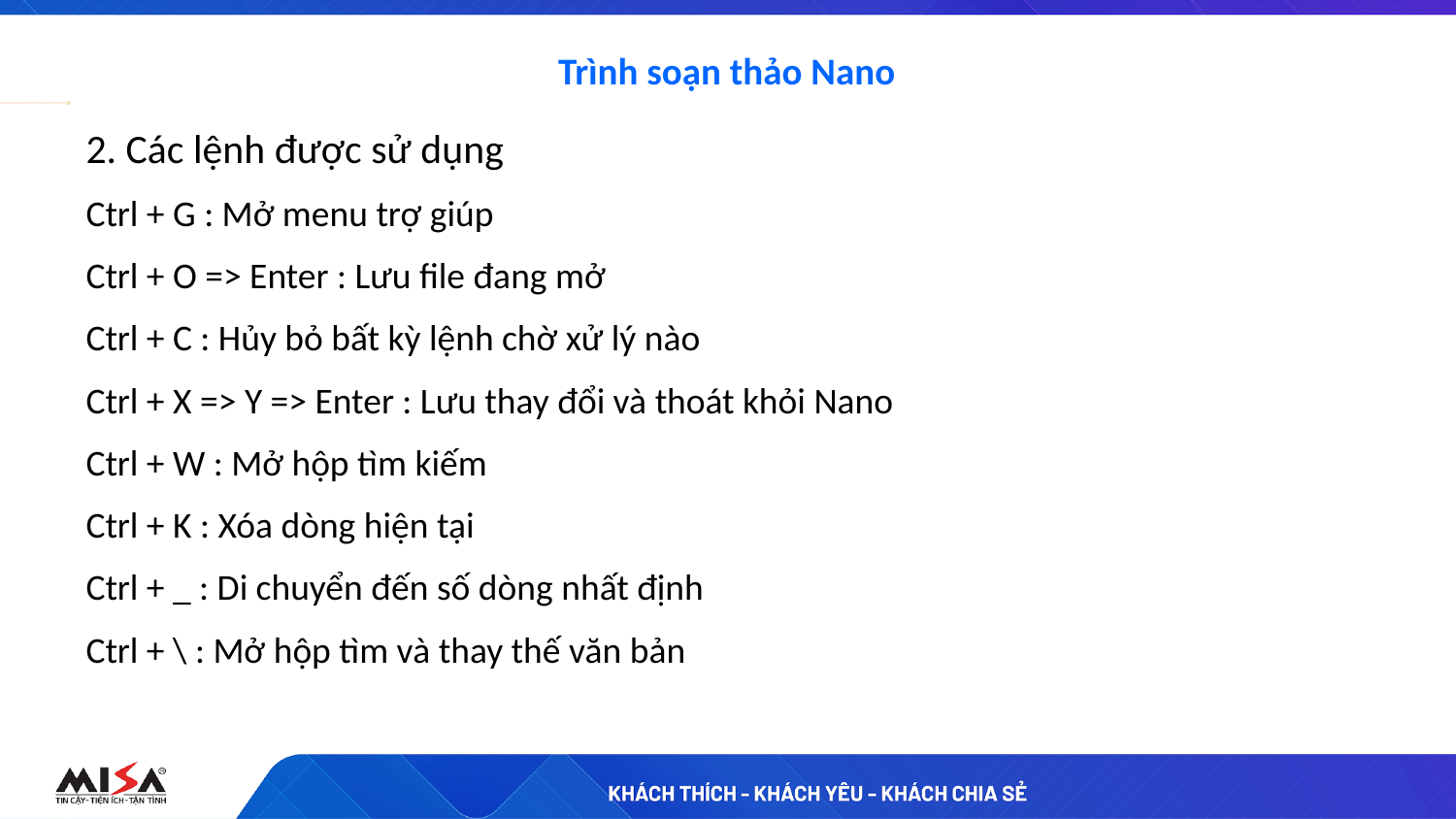

# Trình soạn thảo Nano
2. Các lệnh được sử dụng
Ctrl + G : Mở menu trợ giúp
Ctrl + O => Enter : Lưu file đang mở
Ctrl + C : Hủy bỏ bất kỳ lệnh chờ xử lý nào
Ctrl + X => Y => Enter : Lưu thay đổi và thoát khỏi Nano
Ctrl + W : Mở hộp tìm kiếm
Ctrl + K : Xóa dòng hiện tại
Ctrl + _ : Di chuyển đến số dòng nhất định
Ctrl + \ : Mở hộp tìm và thay thế văn bản